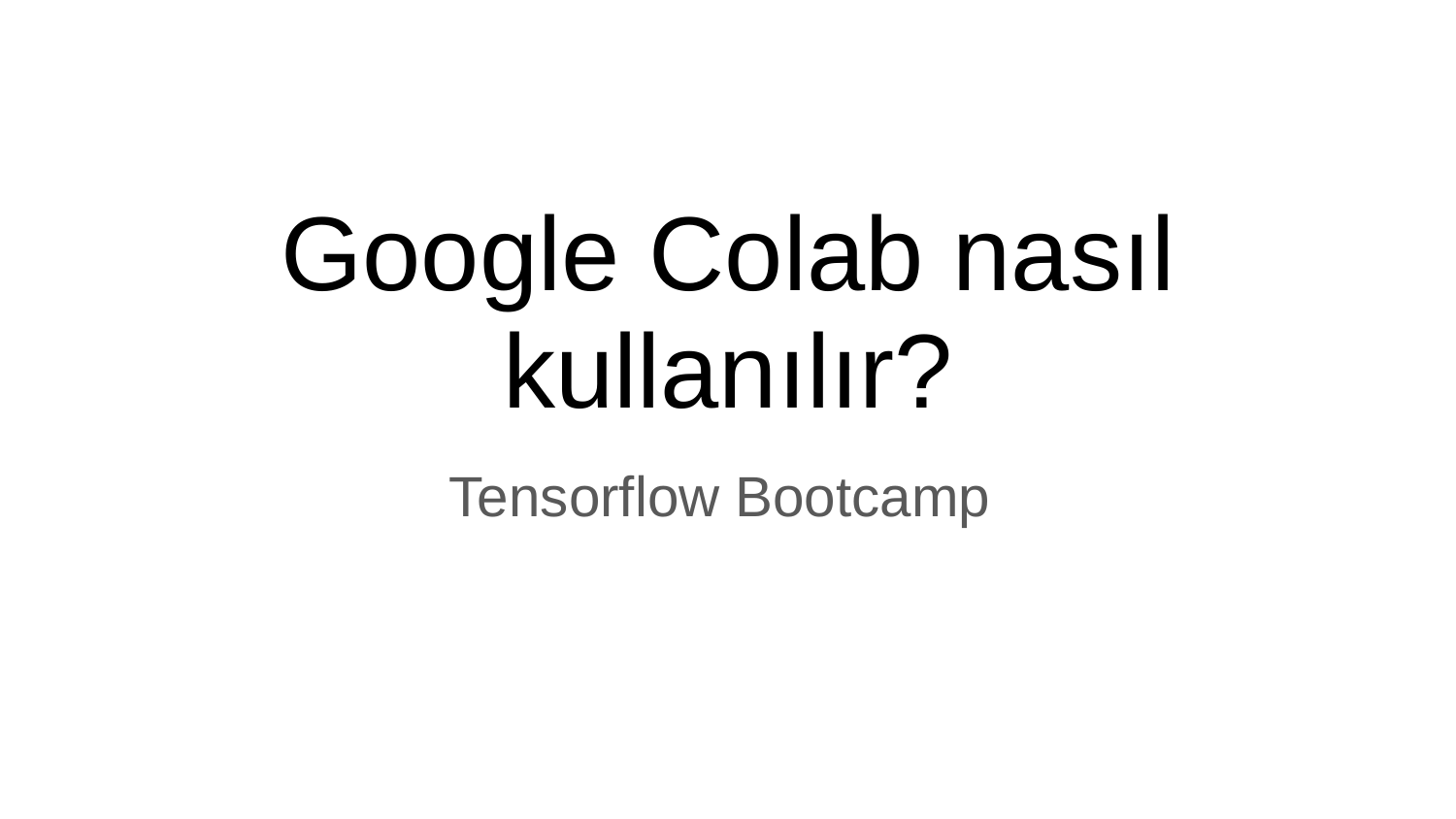

# Google Colab nasıl kullanılır?
Tensorflow Bootcamp